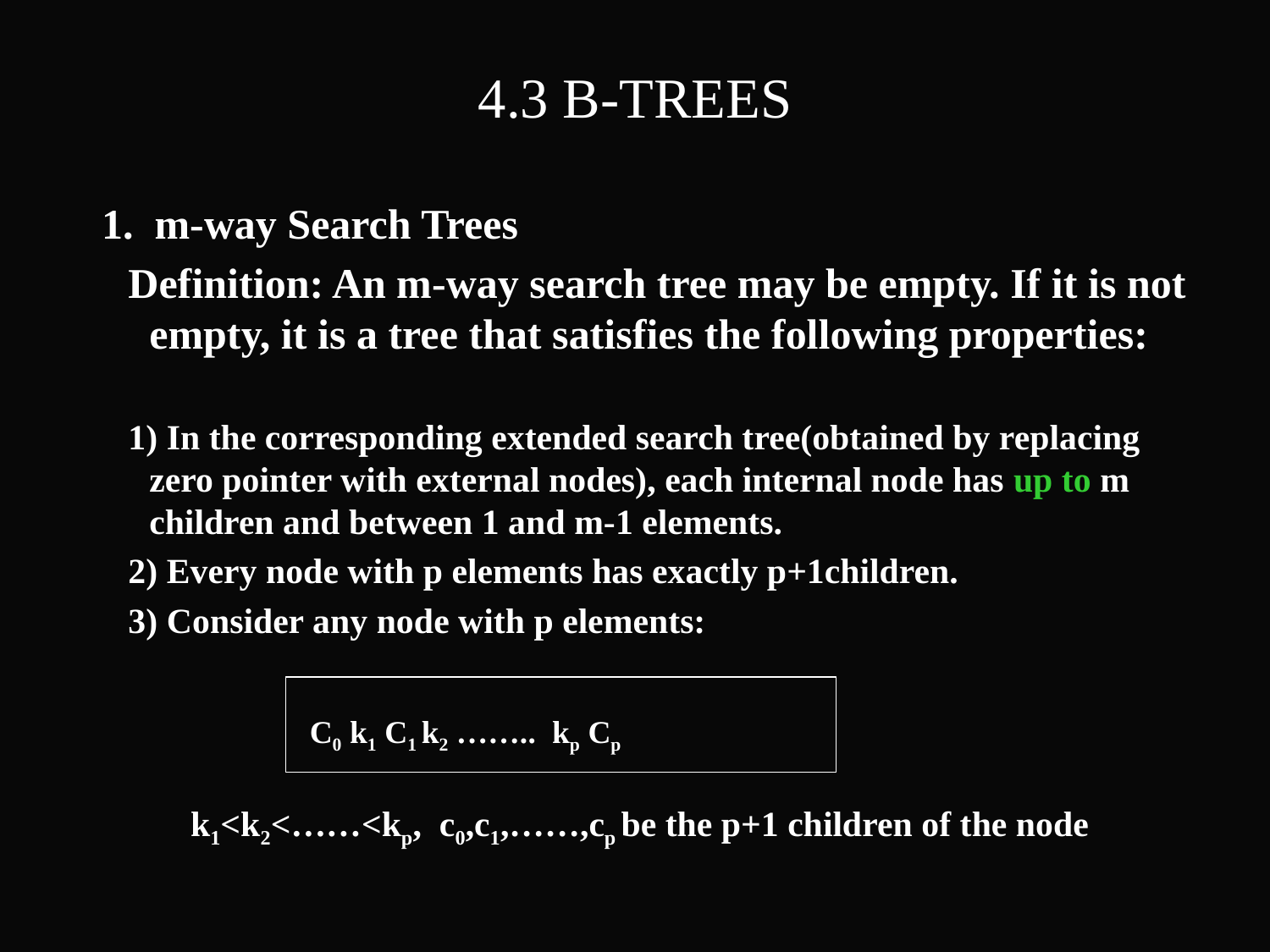

4.3 B-TREES
1.  m-way Search Trees
   Definition: An m-way search tree may be empty. If it is not empty, it is a tree that satisfies the following properties:

   1) In the corresponding extended search tree(obtained by replacing zero pointer with external nodes), each internal node has up to m children and between 1 and m-1 elements.
   2) Every node with p elements has exactly p+1children.
   3) Consider any node with p elements:

          k1<k2<……<kp,  c0,c1,……,cp be the p+1 children of the node

 C0 k1 C1 k2 ……..  kp Cp